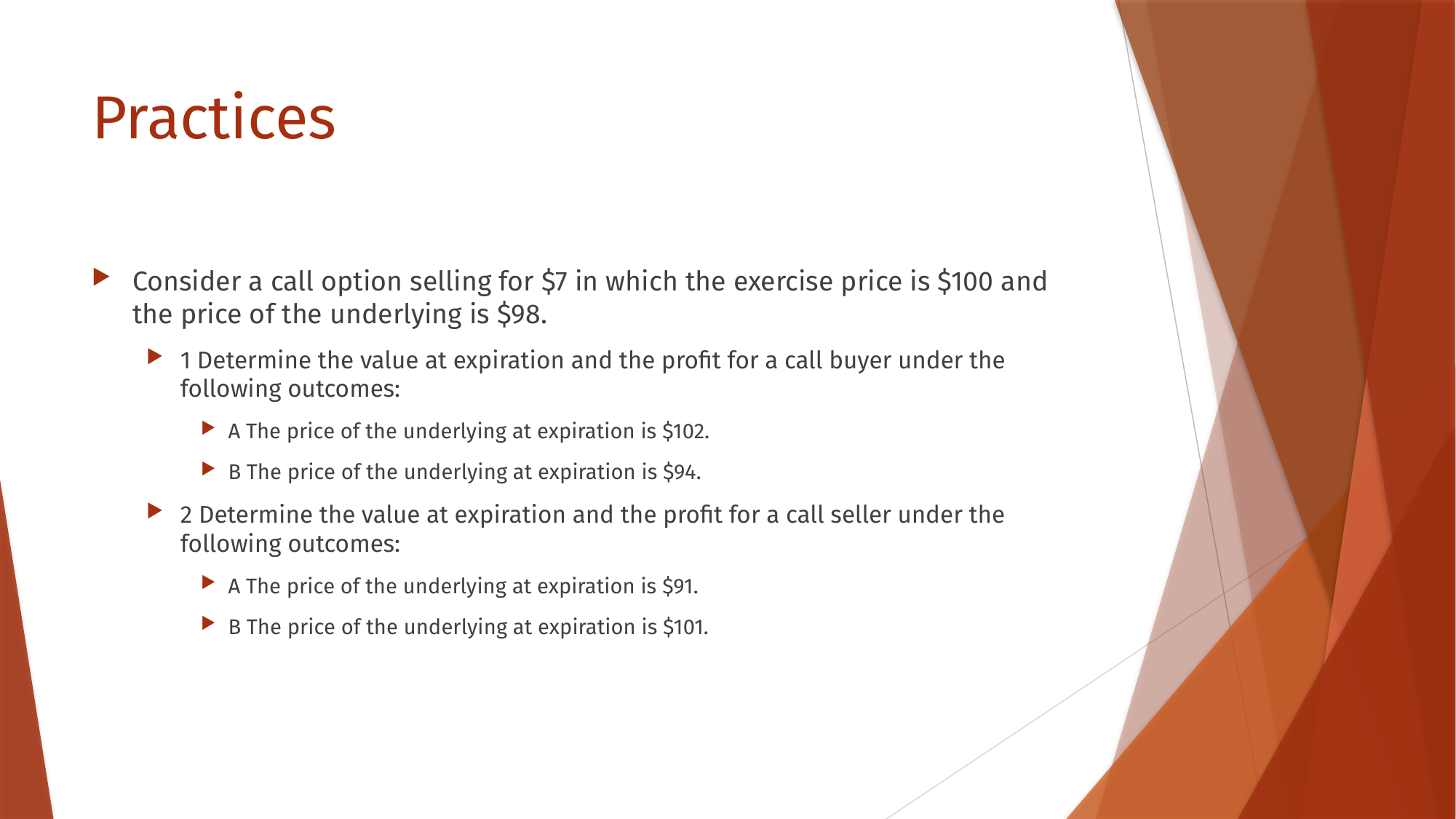

# Practices
Consider a call option selling for $7 in which the exercise price is $100 and the price of the underlying is $98.
1 Determine the value at expiration and the profit for a call buyer under the following outcomes:
A The price of the underlying at expiration is $102.
B The price of the underlying at expiration is $94.
2 Determine the value at expiration and the profit for a call seller under the following outcomes:
A The price of the underlying at expiration is $91.
B The price of the underlying at expiration is $101.